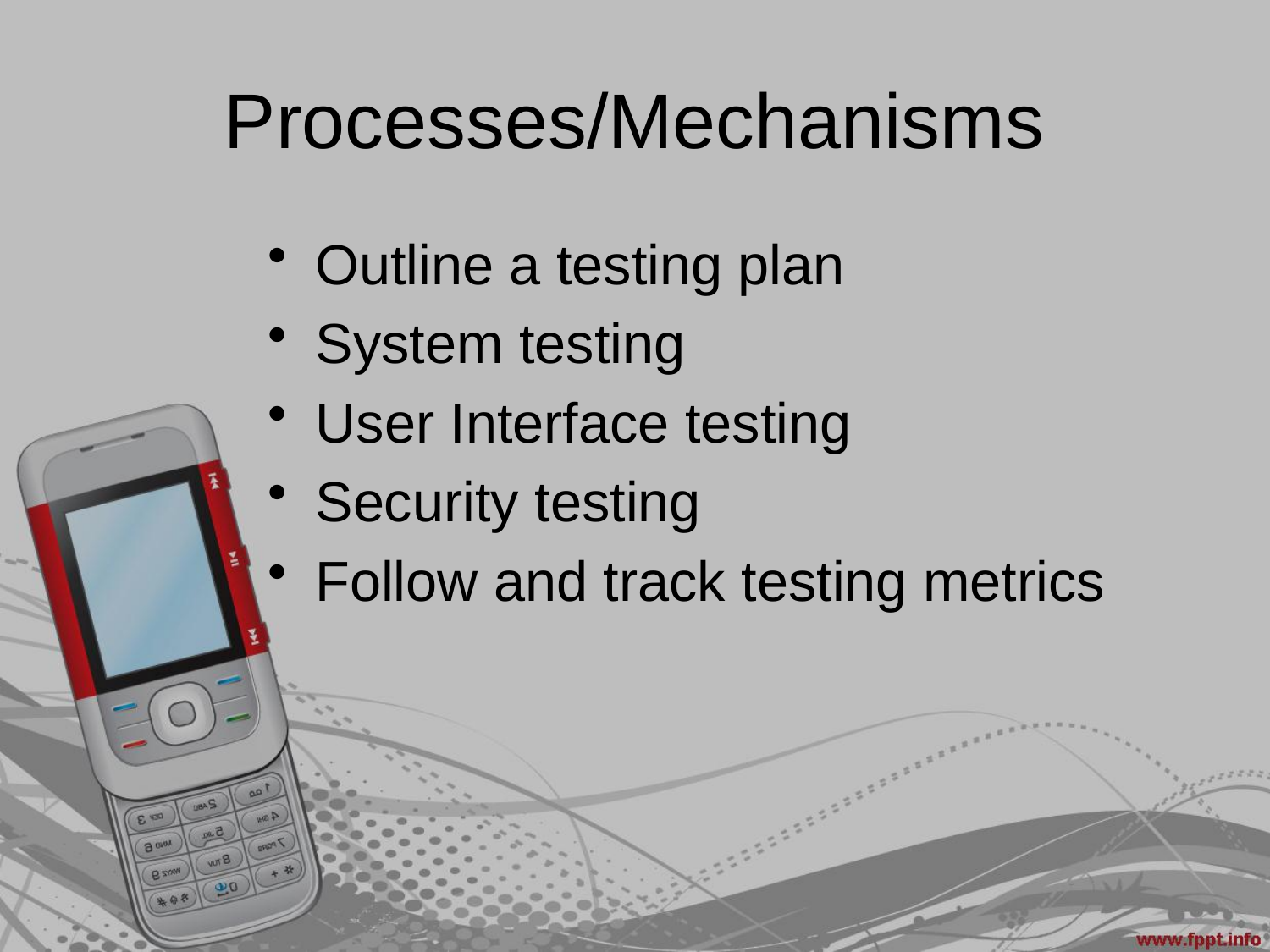

# Processes/Mechanisms
Outline a testing plan
System testing
User Interface testing
Security testing
Follow and track testing metrics